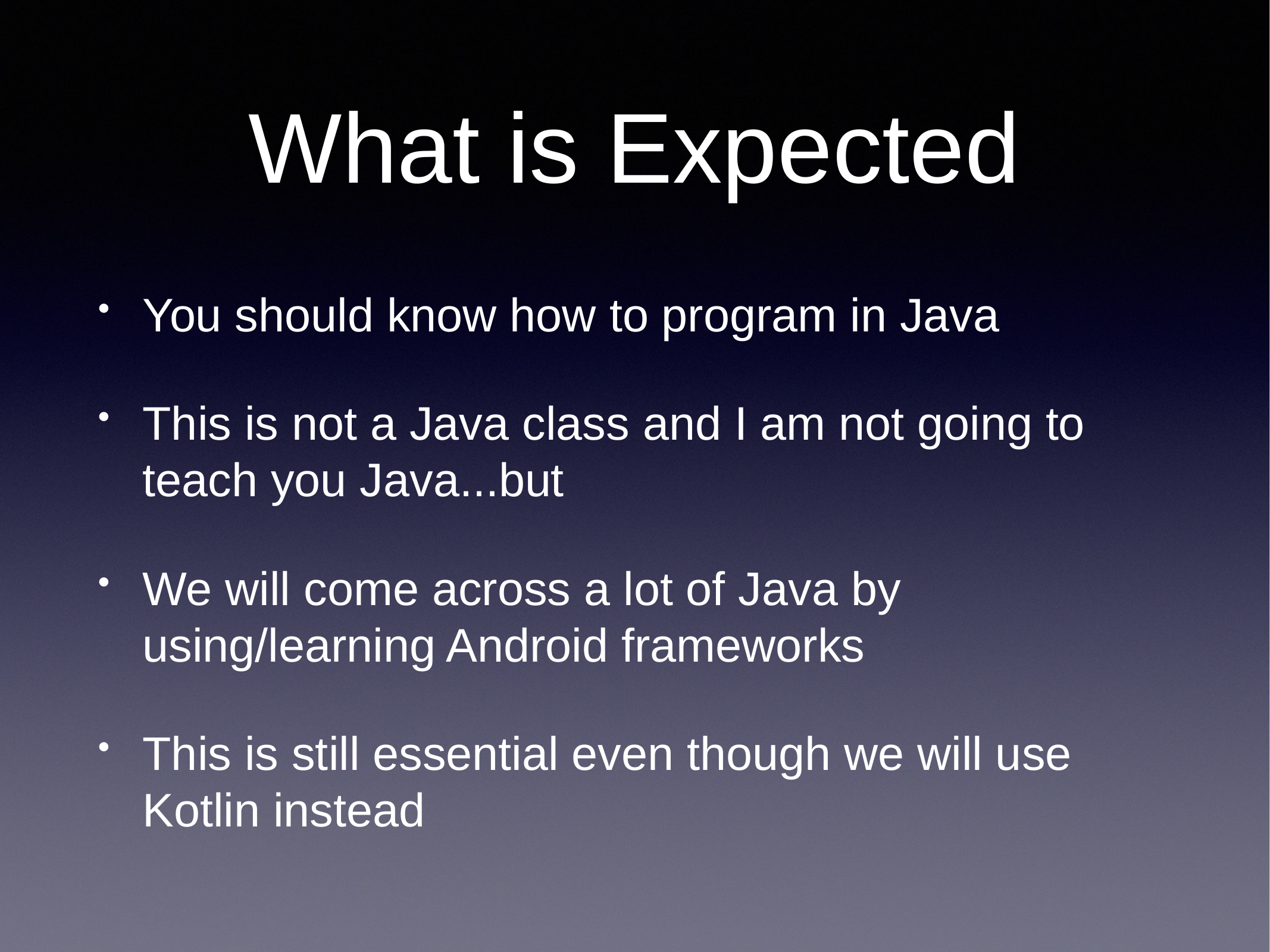

# What is Expected
You should know how to program in Java
This is not a Java class and I am not going to teach you Java...but
We will come across a lot of Java by using/learning Android frameworks
This is still essential even though we will use Kotlin instead